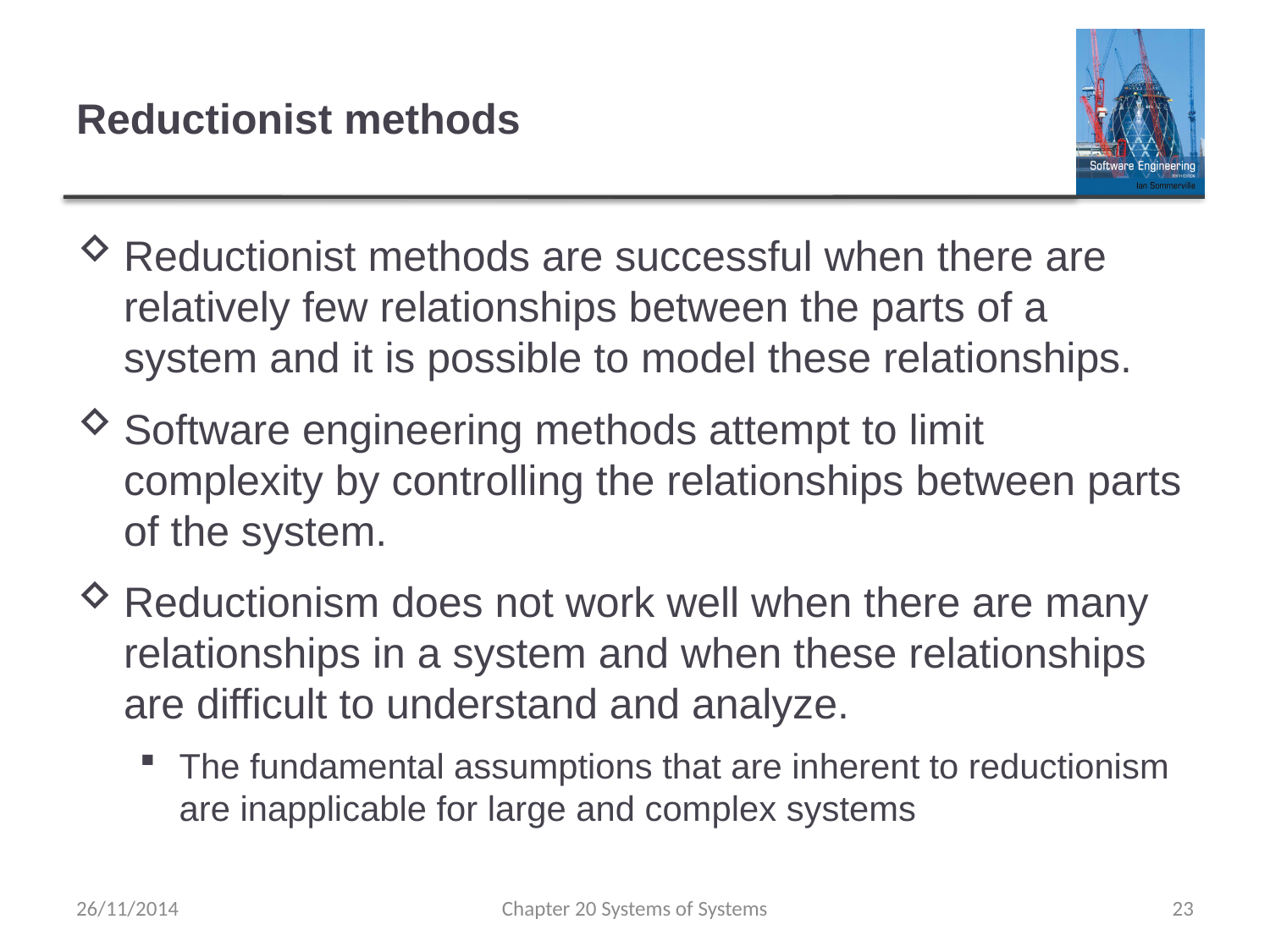

# Reductionist methods
Reductionist methods are successful when there are relatively few relationships between the parts of a system and it is possible to model these relationships.
Software engineering methods attempt to limit complexity by controlling the relationships between parts of the system.
Reductionism does not work well when there are many relationships in a system and when these relationships are difficult to understand and analyze.
The fundamental assumptions that are inherent to reductionism are inapplicable for large and complex systems
26/11/2014
Chapter 20 Systems of Systems
23